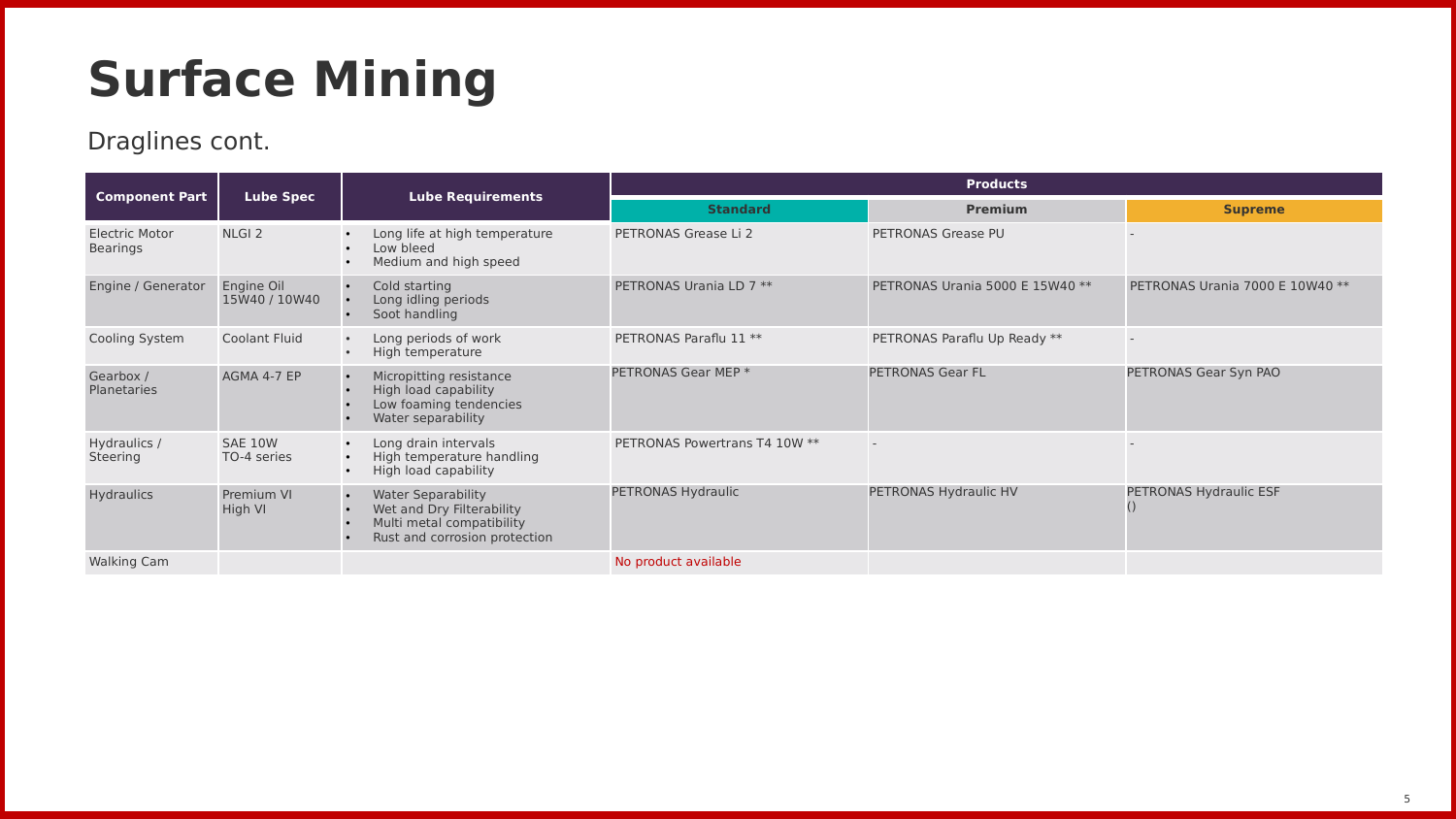

# Surface Mining
Draglines cont.
| Component Part | Lube Spec | Lube Requirements | Products |  |  |
| --- | --- | --- | --- | --- | --- |
|  |  |  | Standard | Premium | Supreme |
| Electric Motor Bearings | NLGI 2 | Long life at high temperature Low bleed Medium and high speed | PETRONAS Grease Li 2 | PETRONAS Grease PU | - |
| Engine / Generator | Engine Oil 15W40 / 10W40 | Cold starting Long idling periods Soot handling | PETRONAS Urania LD 7 \*\* | PETRONAS Urania 5000 E 15W40 \*\* | PETRONAS Urania 7000 E 10W40 \*\* |
| Cooling System | Coolant Fluid | Long periods of work High temperature | PETRONAS Paraflu 11 \*\* | PETRONAS Paraflu Up Ready \*\* | - |
| Gearbox / Planetaries | AGMA 4-7 EP | Micropitting resistance High load capability Low foaming tendencies Water separability | PETRONAS Gear MEP \* | PETRONAS Gear FL | PETRONAS Gear Syn PAO |
| Hydraulics / Steering | SAE 10W TO-4 series | Long drain intervals High temperature handling High load capability | PETRONAS Powertrans T4 10W \*\* | - | - |
| Hydraulics | Premium VI High VI | Water Separability Wet and Dry Filterability Multi metal compatibility Rust and corrosion protection | PETRONAS Hydraulic | PETRONAS Hydraulic HV | PETRONAS Hydraulic ESF () |
| Walking Cam |  |  | No product available |  |  |